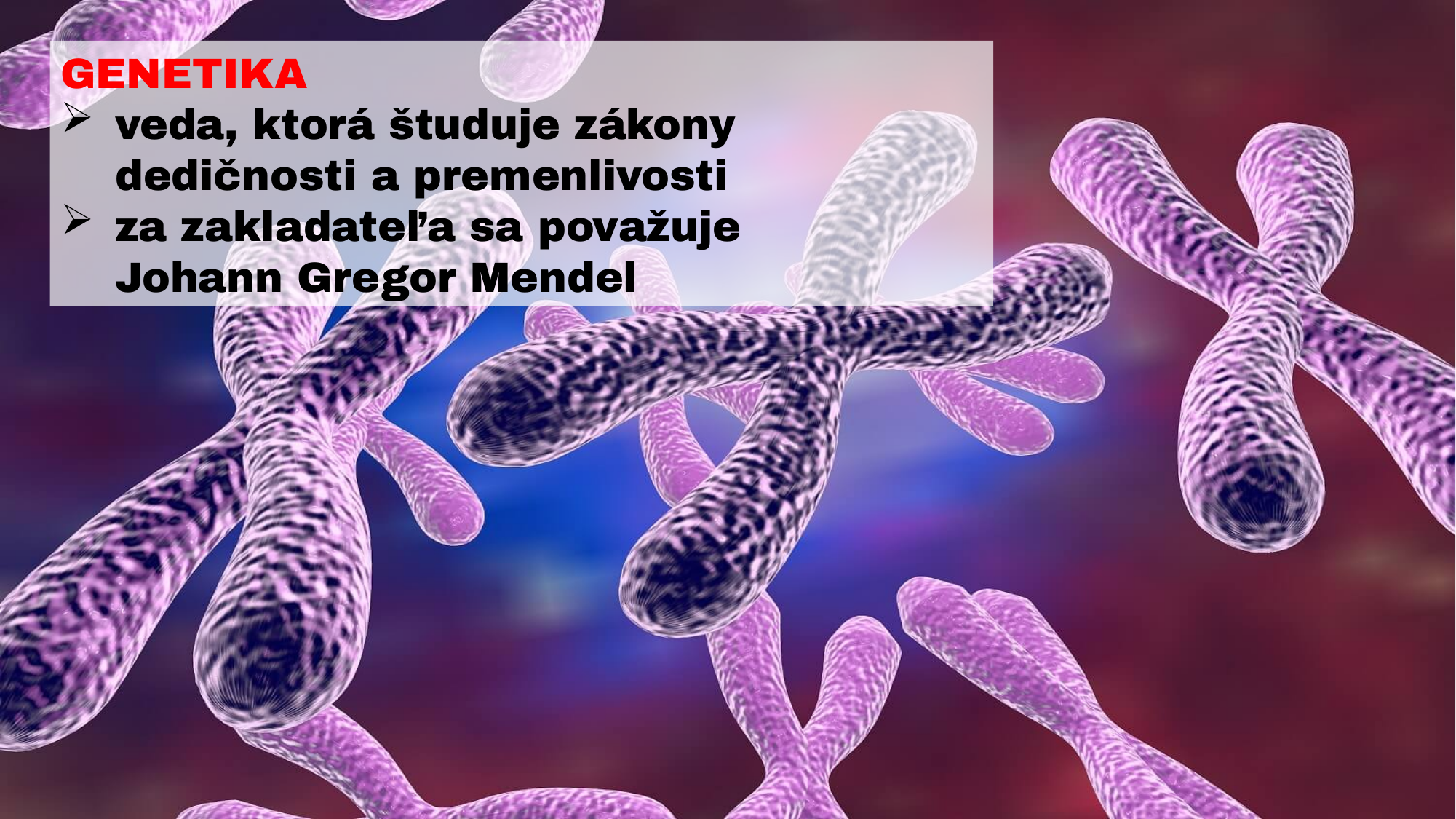

GENETIKA
veda, ktorá študuje zákony dedičnosti a premenlivosti
za zakladateľa sa považuje
Johann Gregor Mendel